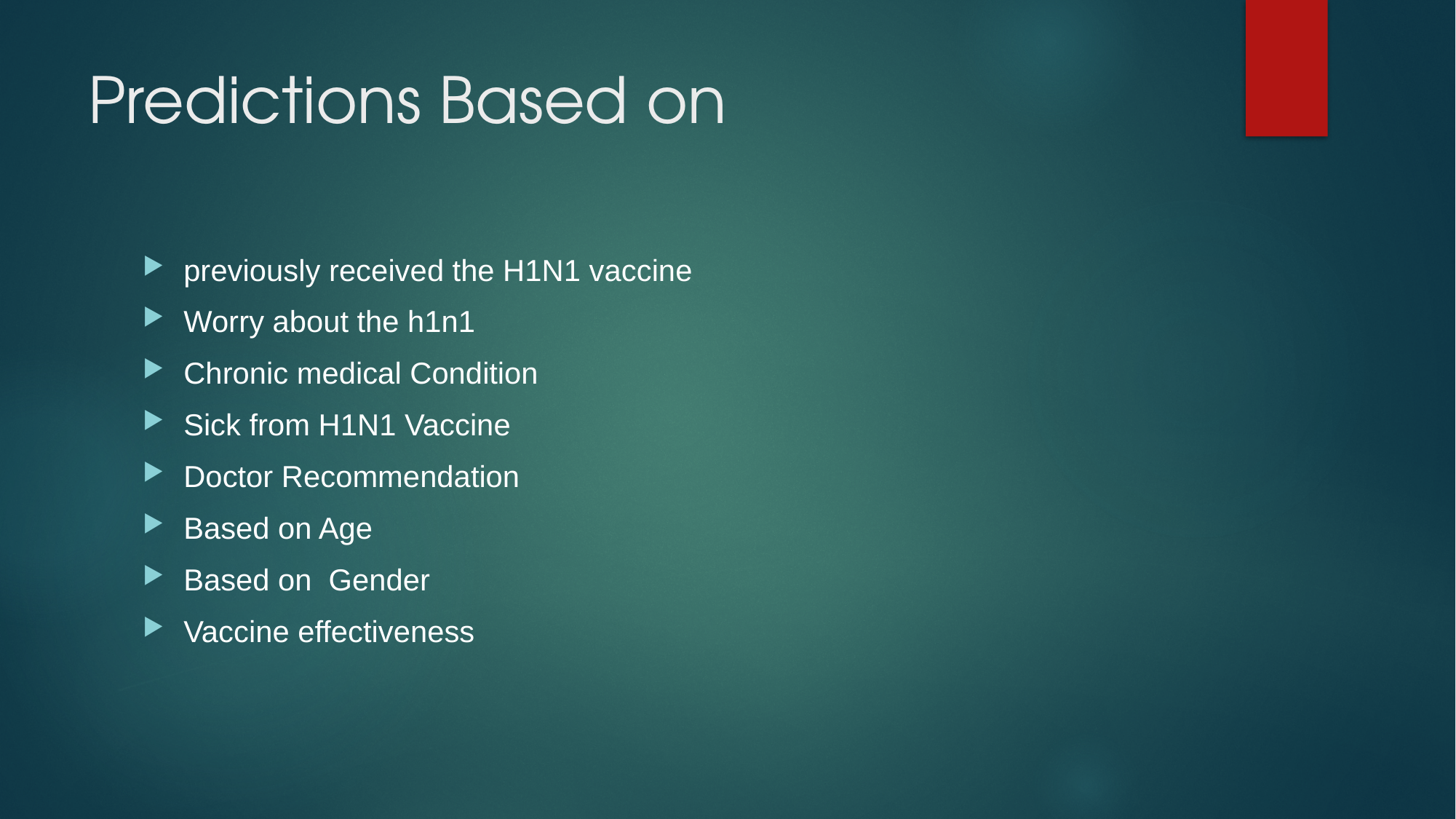

# Predictions Based on
previously received the H1N1 vaccine
Worry about the h1n1
Chronic medical Condition
Sick from H1N1 Vaccine
Doctor Recommendation
Based on Age
Based on  Gender
Vaccine effectiveness